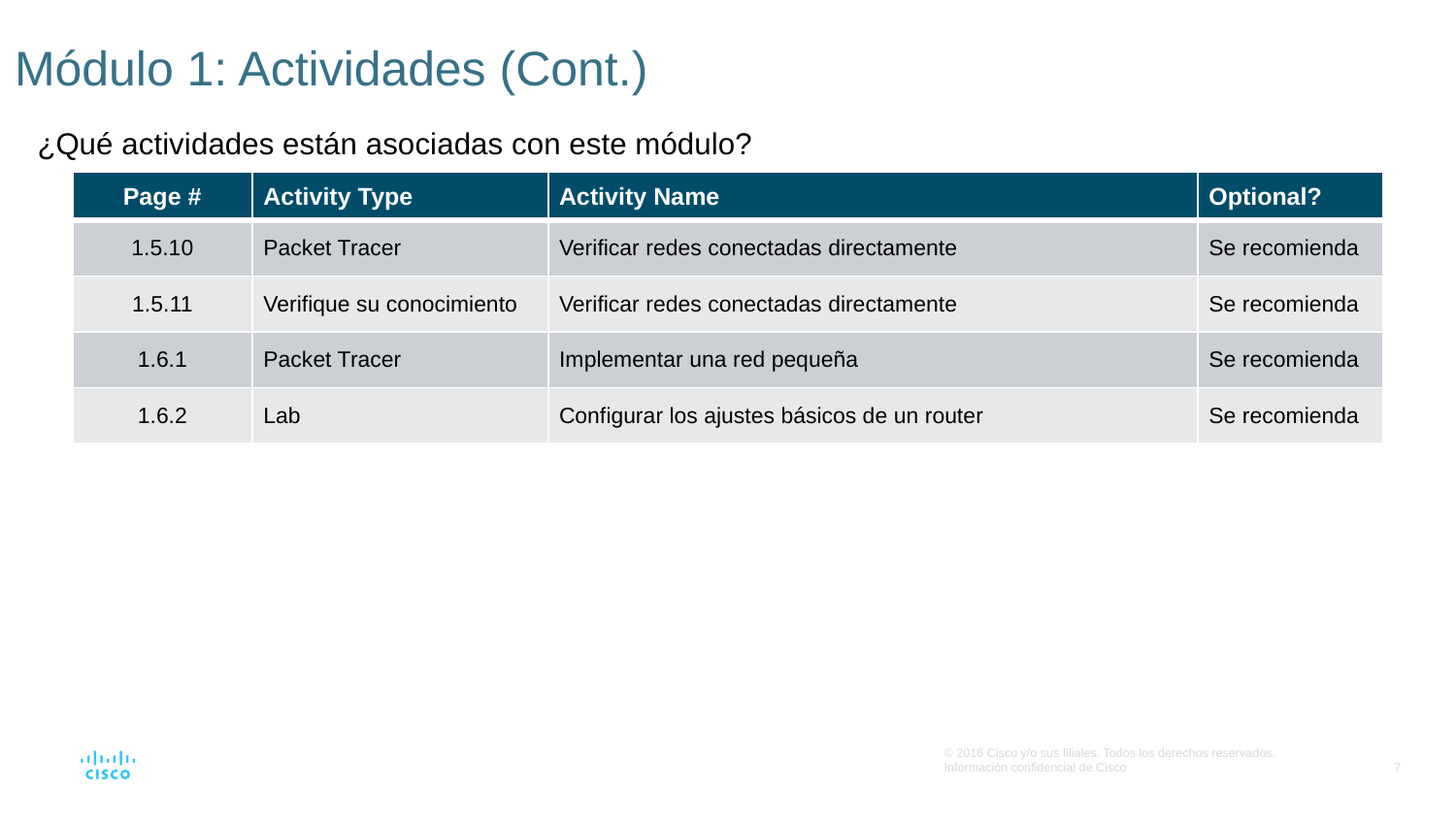

# Módulo 1: Actividades (Cont.)
¿Qué actividades están asociadas con este módulo?

| Page # | Activity Type | Activity Name | Optional? |
| --- | --- | --- | --- |
| 1.5.10 | Packet Tracer | Verificar redes conectadas directamente | Se recomienda |
| 1.5.11 | Verifique su conocimiento | Verificar redes conectadas directamente | Se recomienda |
| 1.6.1 | Packet Tracer | Implementar una red pequeña | Se recomienda |
| 1.6.2 | Lab | Configurar los ajustes básicos de un router | Se recomienda |